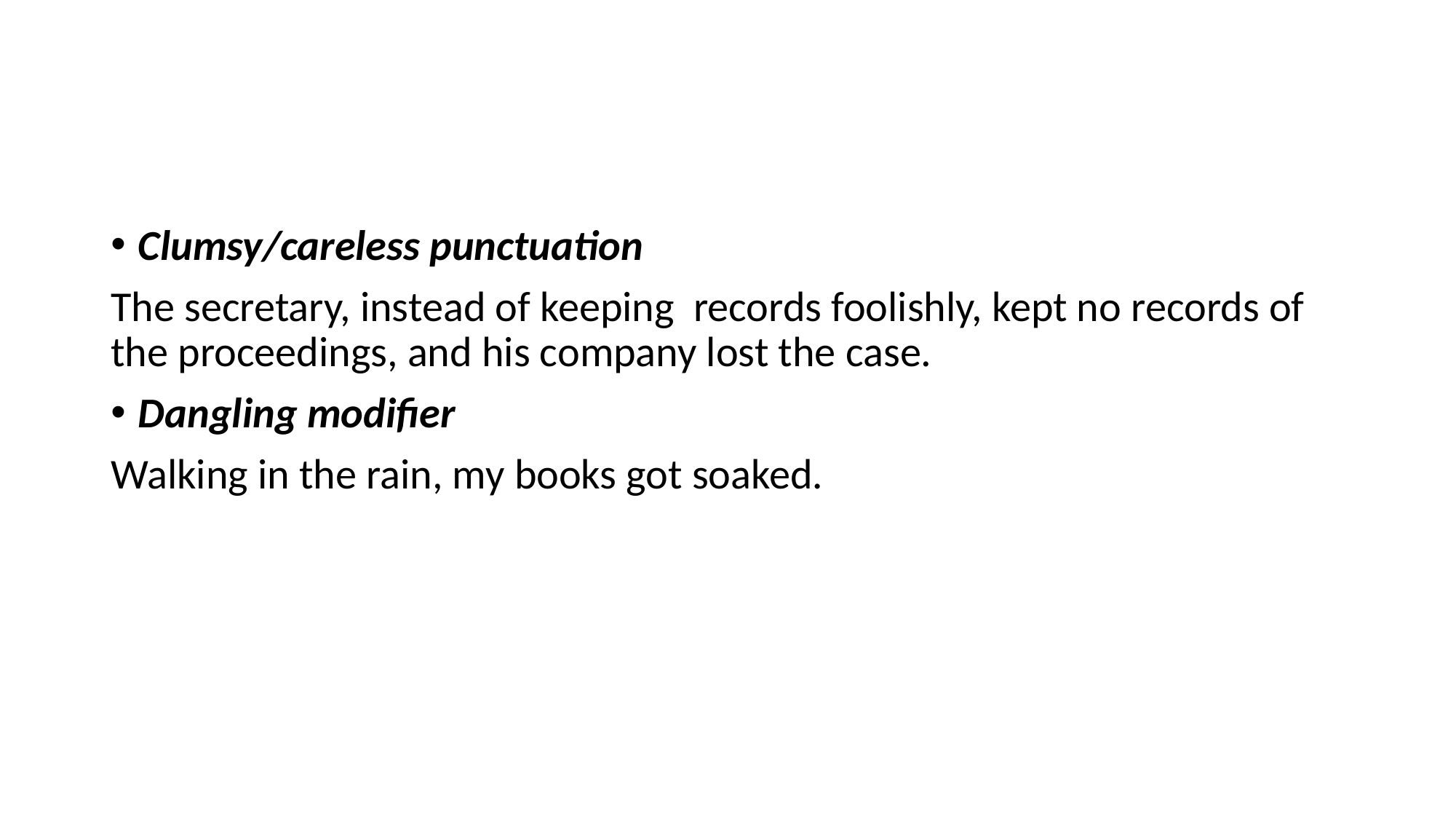

#
Clumsy/careless punctuation
The secretary, instead of keeping  records foolishly, kept no records of the proceedings, and his company lost the case.
Dangling modifier
Walking in the rain, my books got soaked.